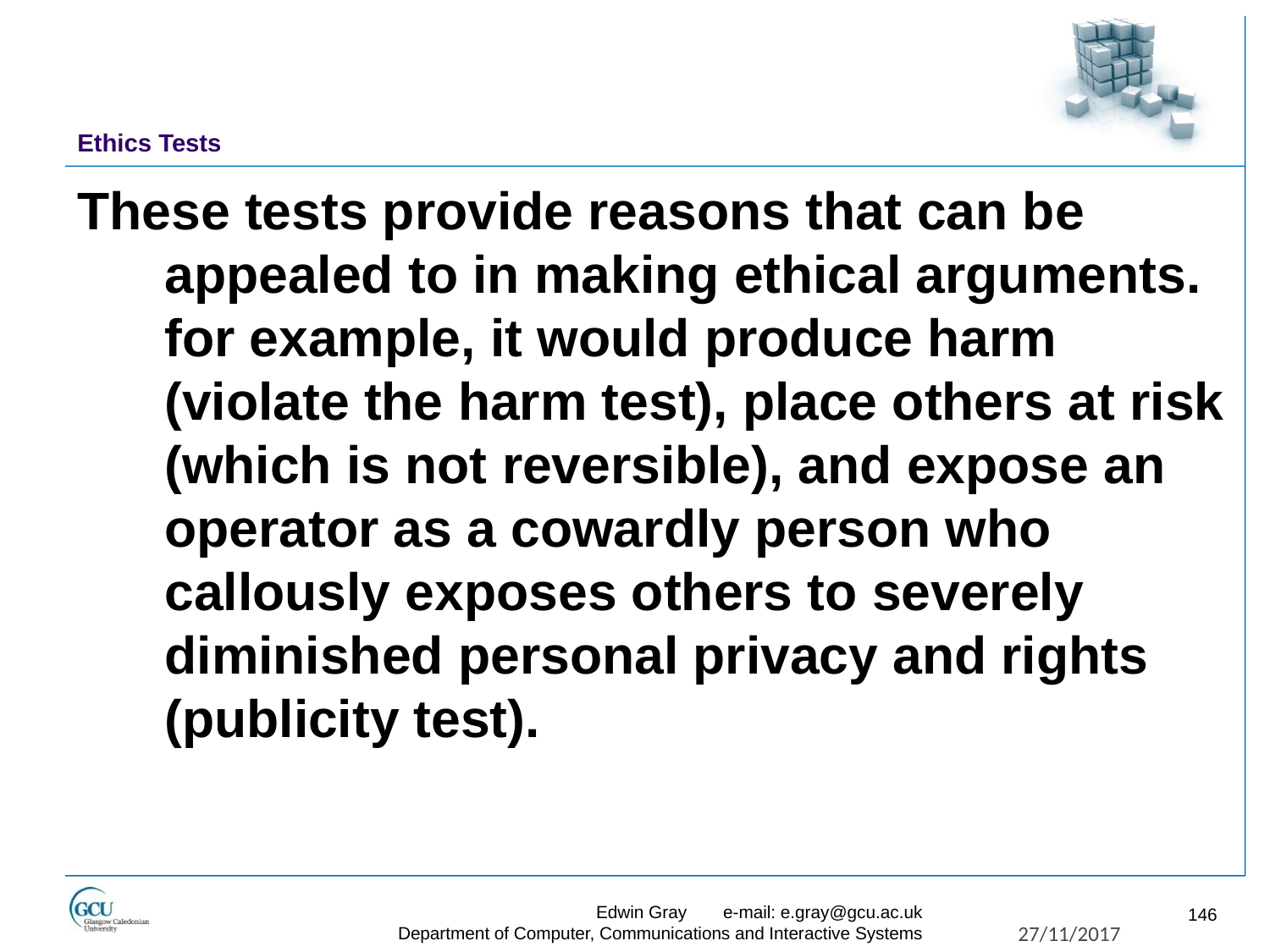

# Ethics Tests
These tests provide reasons that can be appealed to in making ethical arguments.  for example, it would produce harm (violate the harm test), place others at risk (which is not reversible), and expose an operator as a cowardly person who callously exposes others to severely diminished personal privacy and rights (publicity test).

Edwin Gray	e-mail: e.gray@gcu.ac.uk
Department of Computer, Communications and Interactive Systems
146
27/11/2017